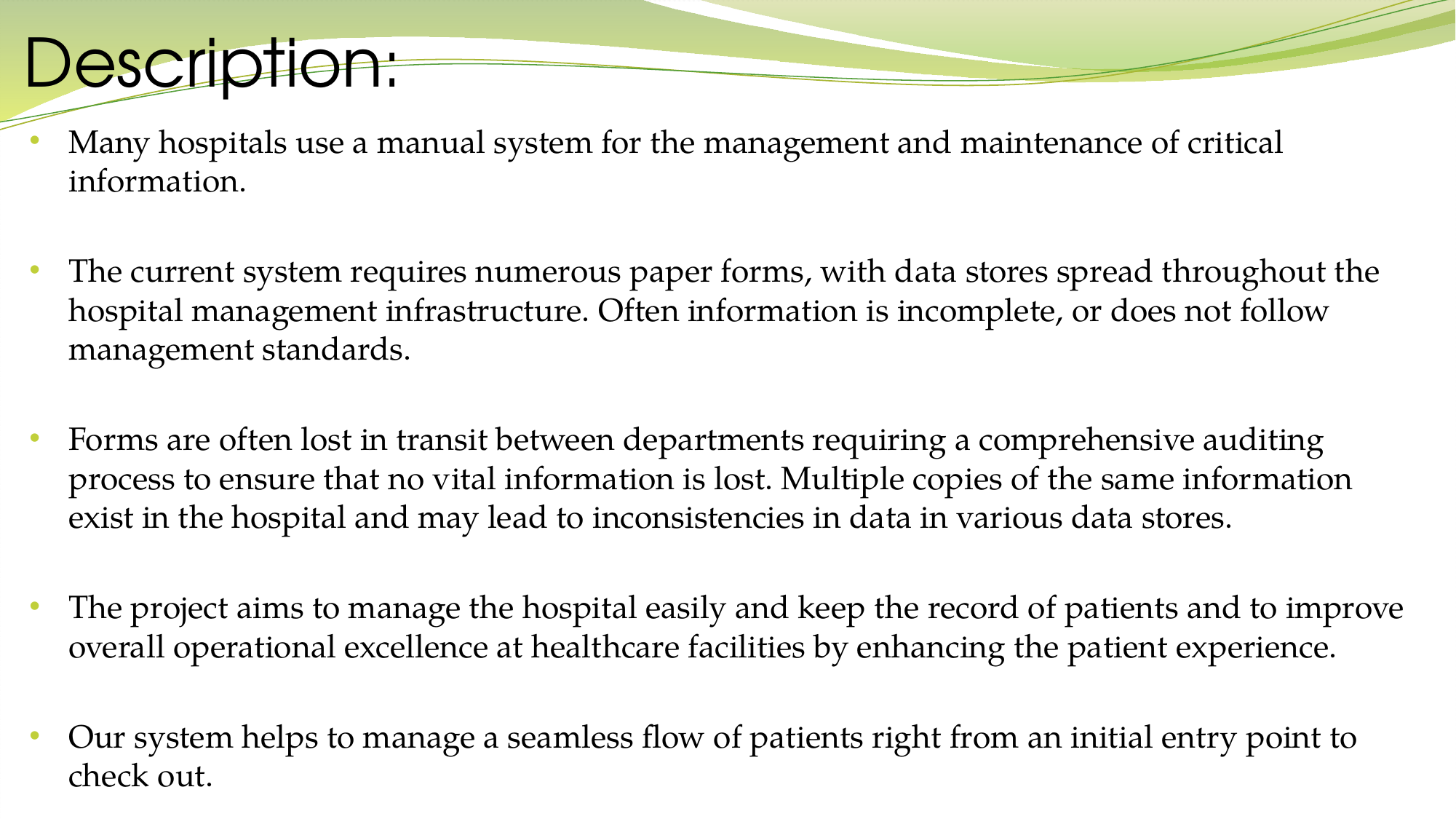

# Description:
Many hospitals use a manual system for the management and maintenance of critical information.

The current system requires numerous paper forms, with data stores spread throughout the hospital management infrastructure. Often information is incomplete, or does not follow management standards.

Forms are often lost in transit between departments requiring a comprehensive auditing process to ensure that no vital information is lost. Multiple copies of the same information exist in the hospital and may lead to inconsistencies in data in various data stores.

The project aims to manage the hospital easily and keep the record of patients and to improve overall operational excellence at healthcare facilities by enhancing the patient experience.

Our system helps to manage a seamless flow of patients right from an initial entry point to check out.